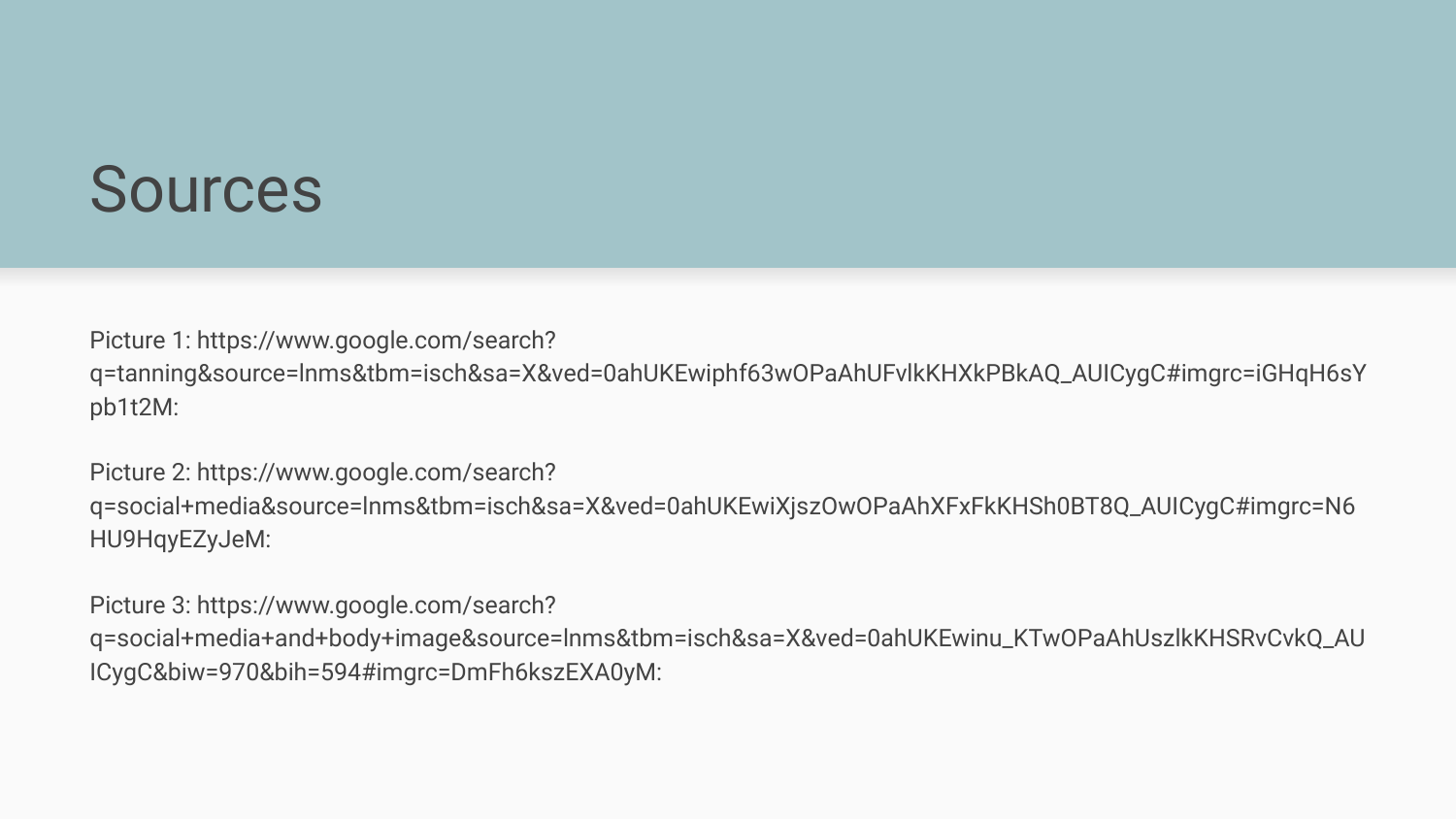

# Sources
Picture 1: https://www.google.com/search?q=tanning&source=lnms&tbm=isch&sa=X&ved=0ahUKEwiphf63wOPaAhUFvlkKHXkPBkAQ_AUICygC#imgrc=iGHqH6sYpb1t2M:
Picture 2: https://www.google.com/search?q=social+media&source=lnms&tbm=isch&sa=X&ved=0ahUKEwiXjszOwOPaAhXFxFkKHSh0BT8Q_AUICygC#imgrc=N6HU9HqyEZyJeM:
Picture 3: https://www.google.com/search?q=social+media+and+body+image&source=lnms&tbm=isch&sa=X&ved=0ahUKEwinu_KTwOPaAhUszlkKHSRvCvkQ_AUICygC&biw=970&bih=594#imgrc=DmFh6kszEXA0yM: